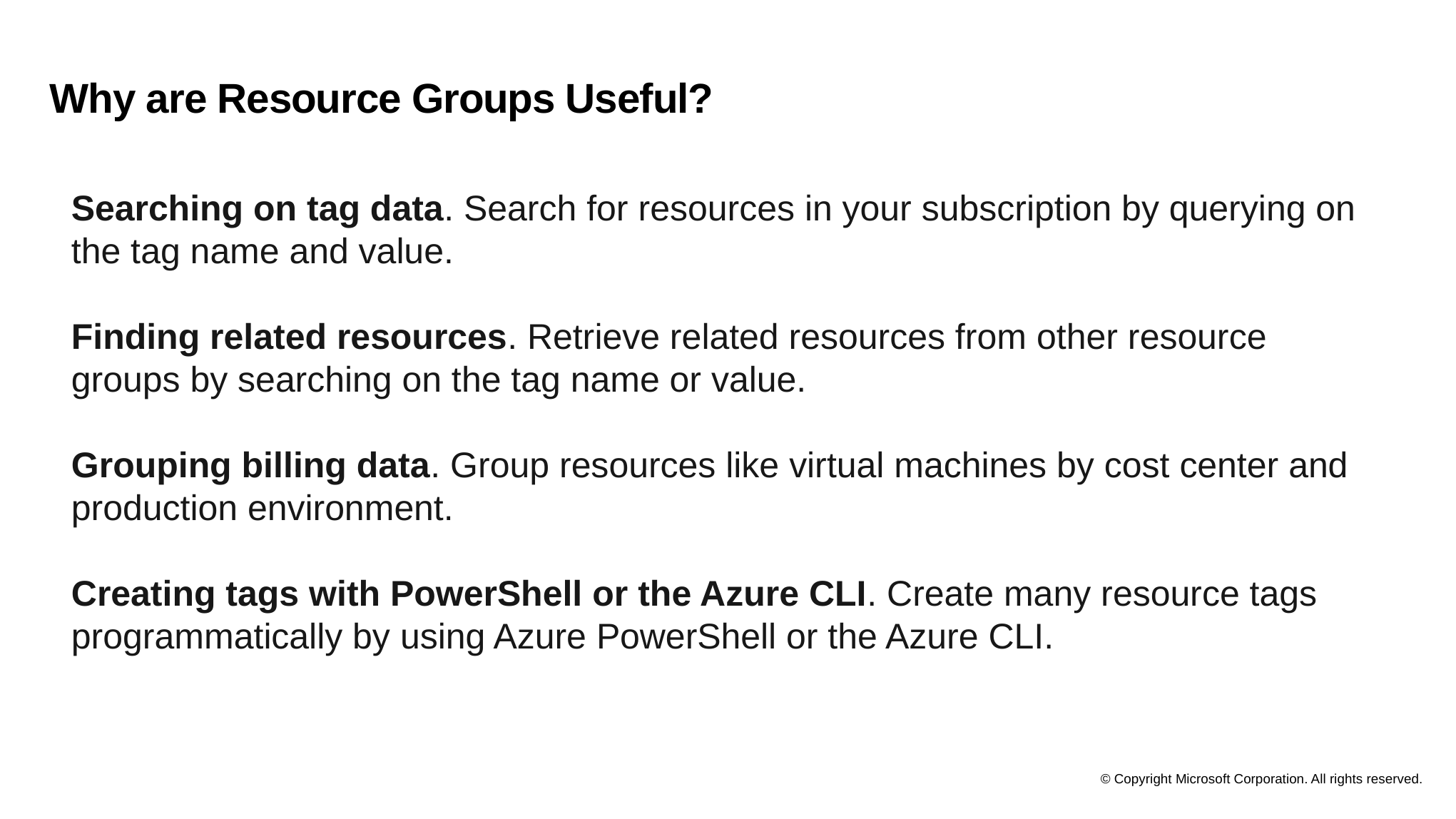

# Why are Resource Groups Useful?
Searching on tag data. Search for resources in your subscription by querying on the tag name and value.

Finding related resources. Retrieve related resources from other resource groups by searching on the tag name or value.

Grouping billing data. Group resources like virtual machines by cost center and production environment.

Creating tags with PowerShell or the Azure CLI. Create many resource tags programmatically by using Azure PowerShell or the Azure CLI.